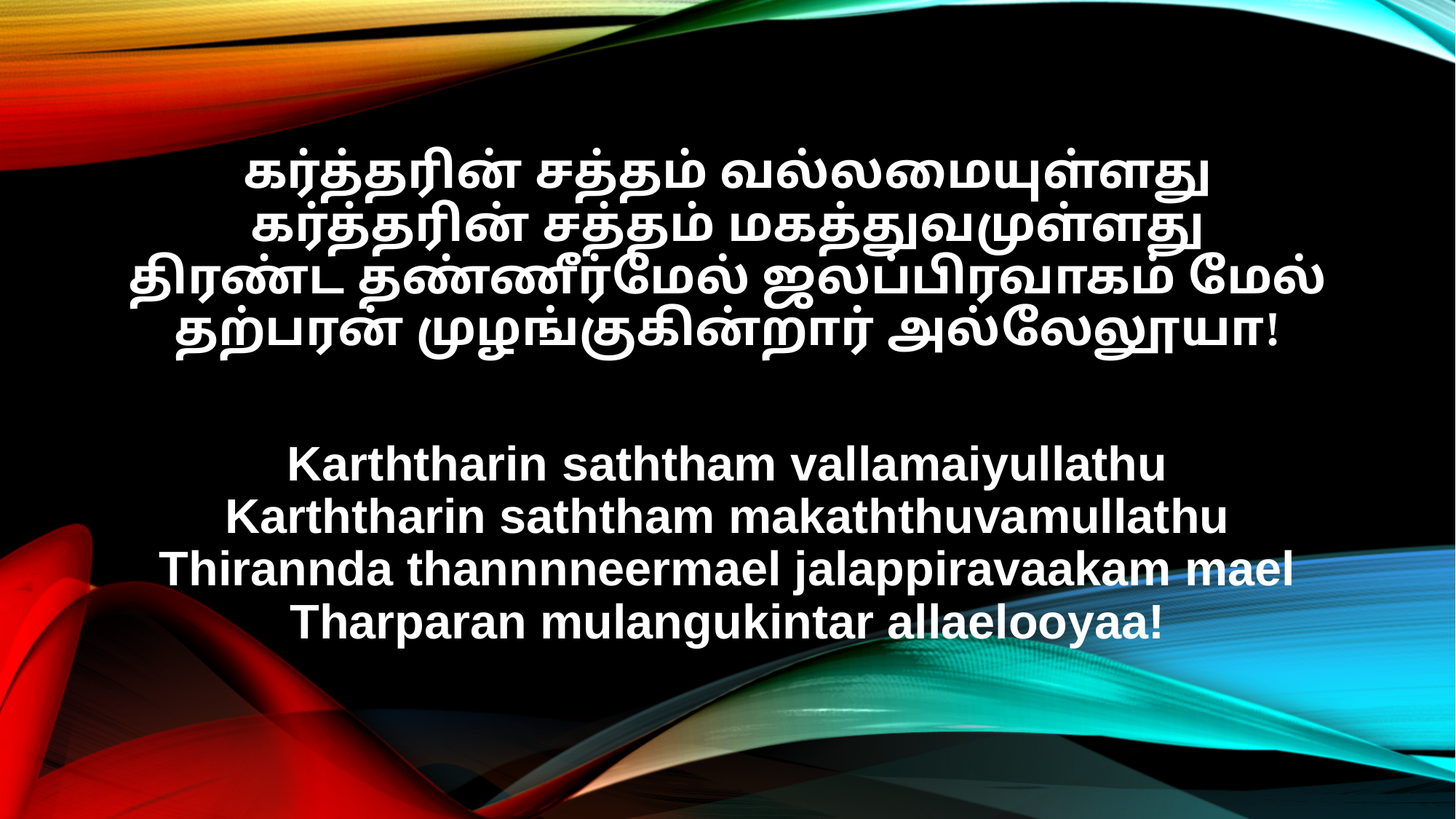

கர்த்தரின் சத்தம் வல்லமையுள்ளது
கர்த்தரின் சத்தம் மகத்துவமுள்ளது
திரண்ட தண்ணீர்மேல் ஜலப்பிரவாகம் மேல்
தற்பரன் முழங்குகின்றார் அல்லேலூயா!

Karththarin saththam vallamaiyullathu
Karththarin saththam makaththuvamullathu
Thirannda thannnneermael jalappiravaakam mael
Tharparan mulangukintar allaelooyaa!